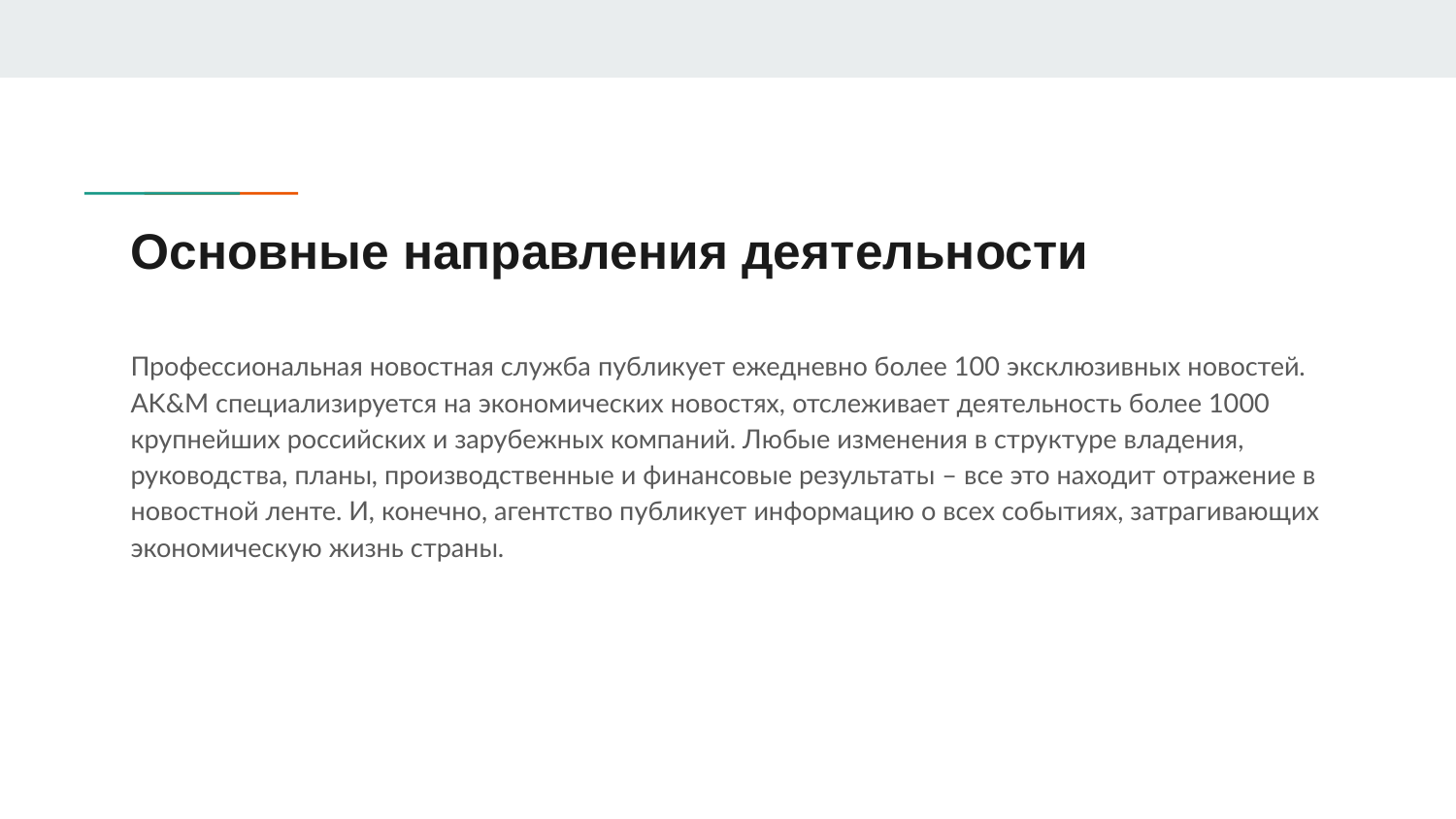

# Основные направления деятельности
Профессиональная новостная служба публикует ежедневно более 100 эксклюзивных новостей. AK&M специализируется на экономических новостях, отслеживает деятельность более 1000 крупнейших российских и зарубежных компаний. Любые изменения в структуре владения, руководства, планы, производственные и финансовые результаты – все это находит отражение в новостной ленте. И, конечно, агентство публикует информацию о всех событиях, затрагивающих экономическую жизнь страны.